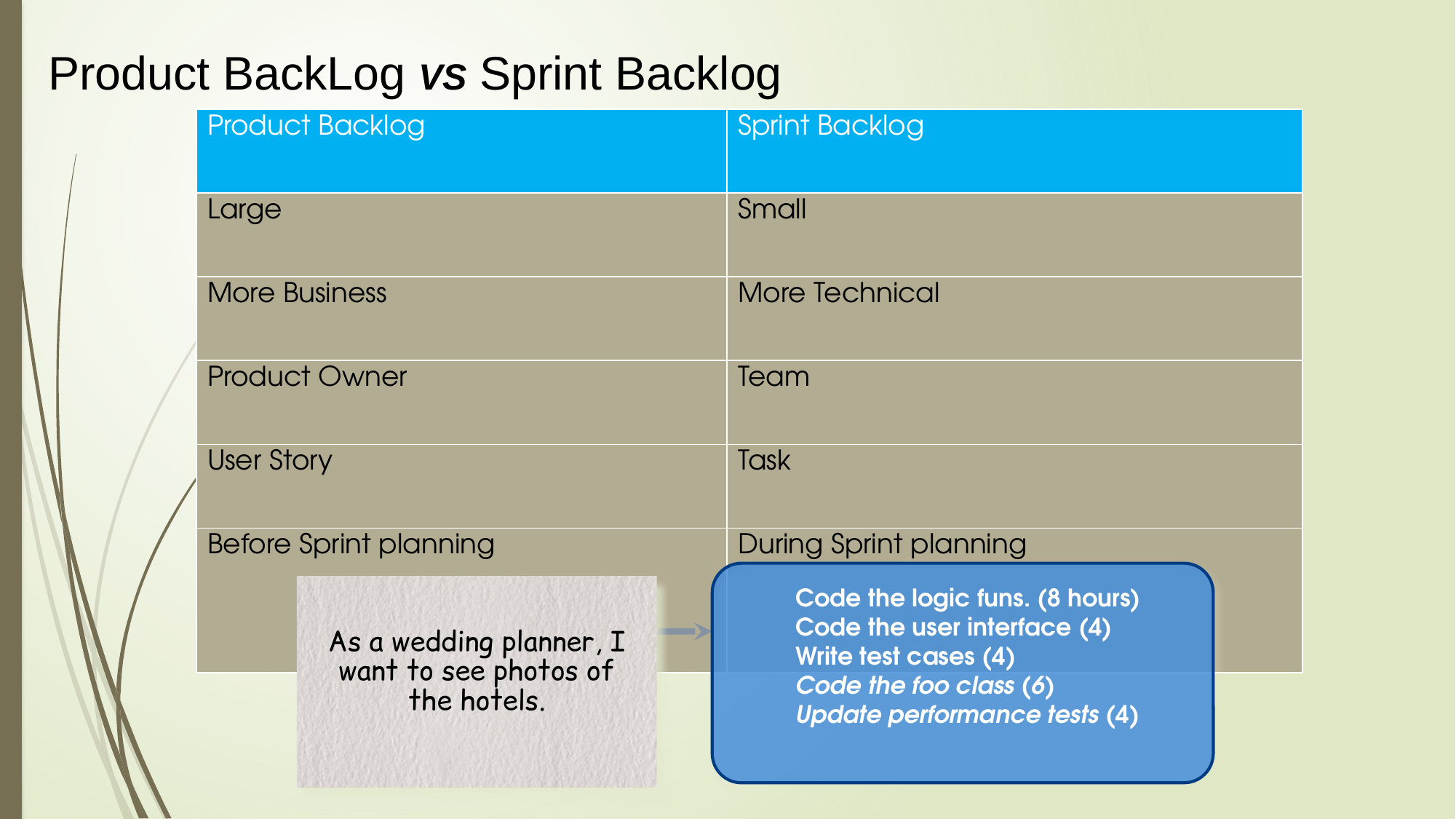

# Product BackLog VS Sprint Backlog
| Product Backlog | Sprint Backlog |
| --- | --- |
| Large | Small |
| More Business | More Technical |
| Product Owner | Team |
| User Story | Task |
| Before Sprint planning | During Sprint planning |

Code the logic funs. (8 hours)
Code the user interface (4)
Write test cases (4)
Code the foo class (6)
Update performance tests (4)

As a wedding planner, I want to see photos of the hotels.